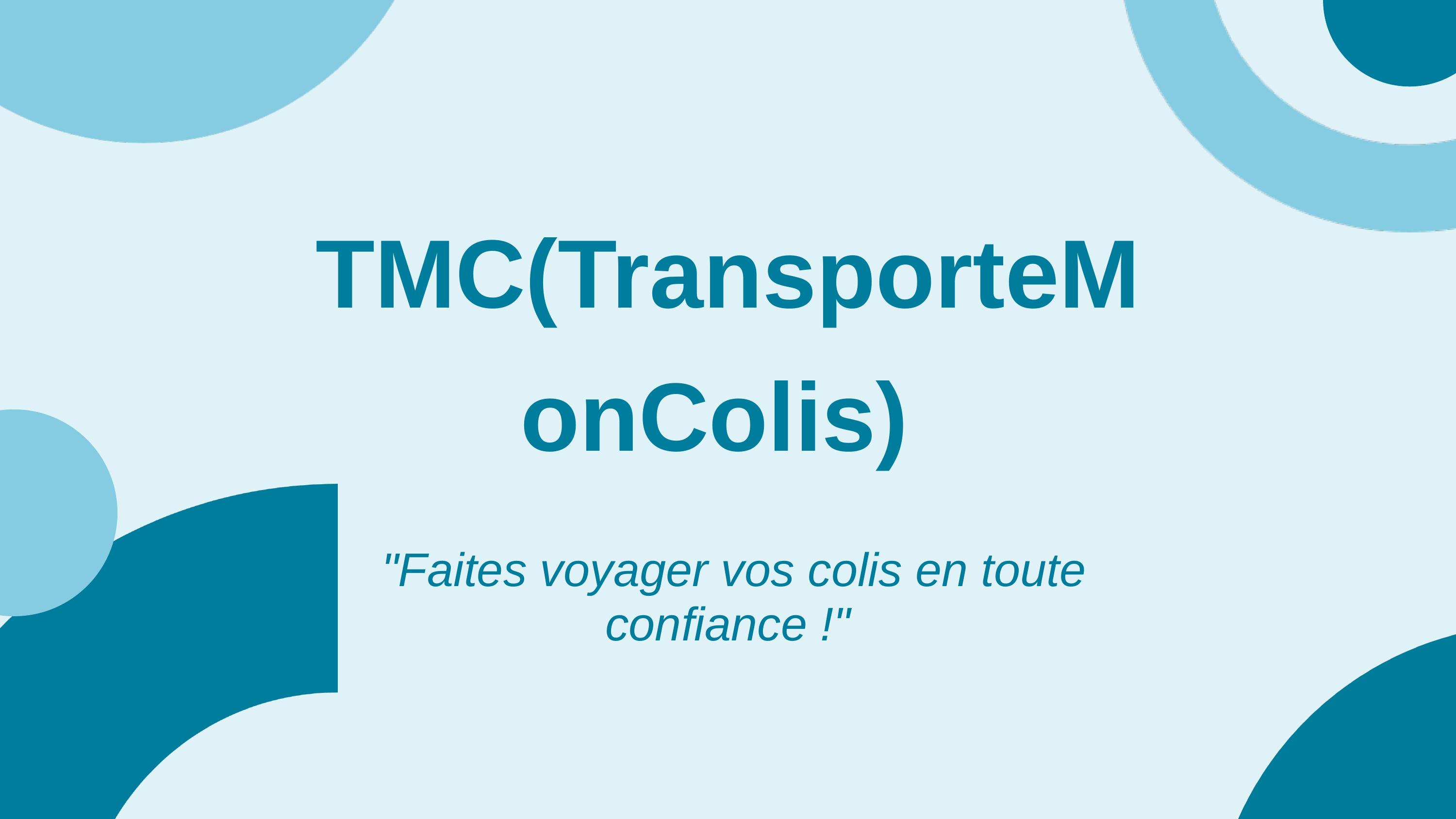

TMC(TransporteMonColis)

 "Faites voyager vos colis en toute confiance !"